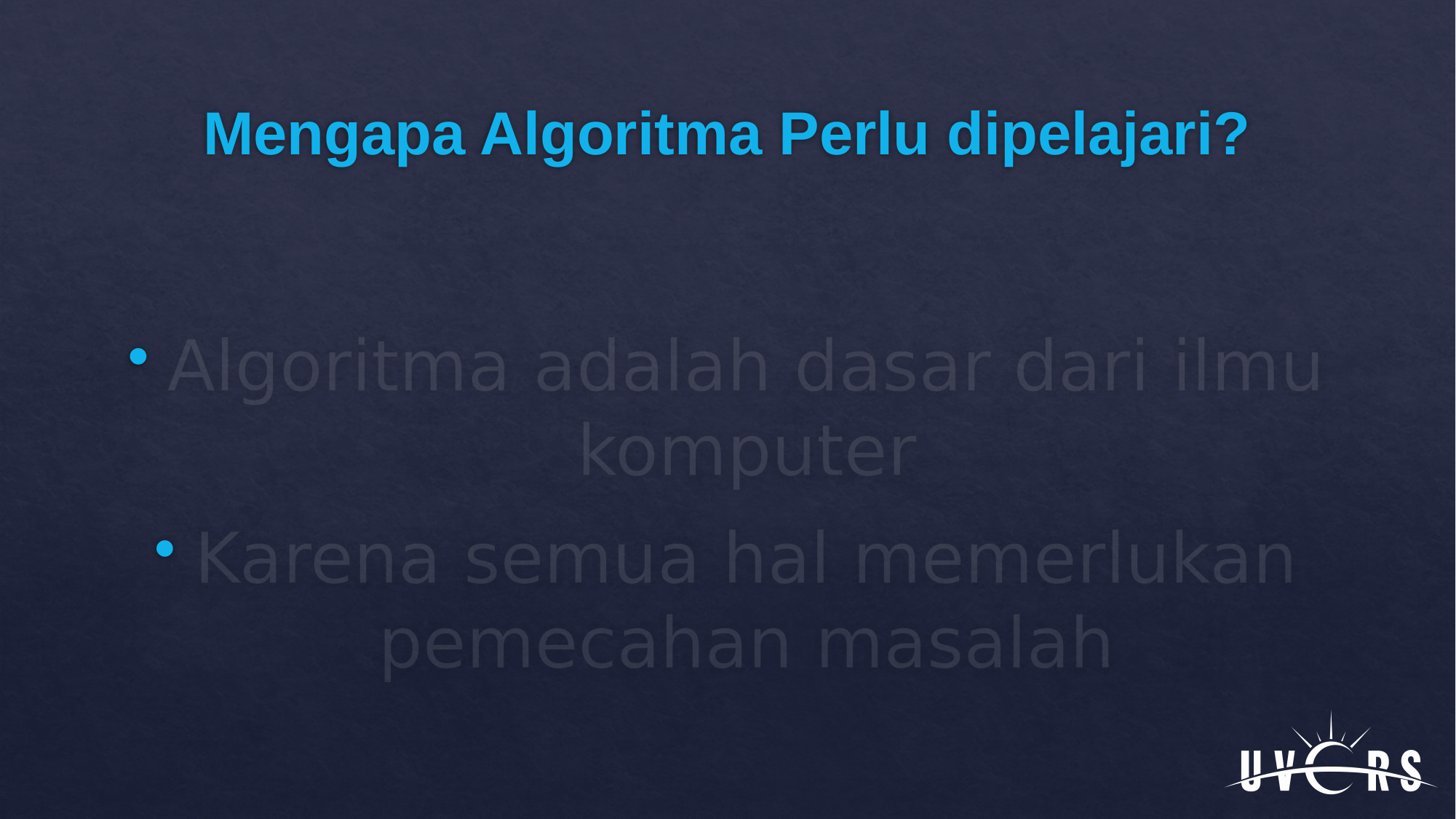

# Mengapa Algoritma Perlu dipelajari?

Algoritma adalah dasar dari ilmu komputer
Karena semua hal memerlukan pemecahan masalah